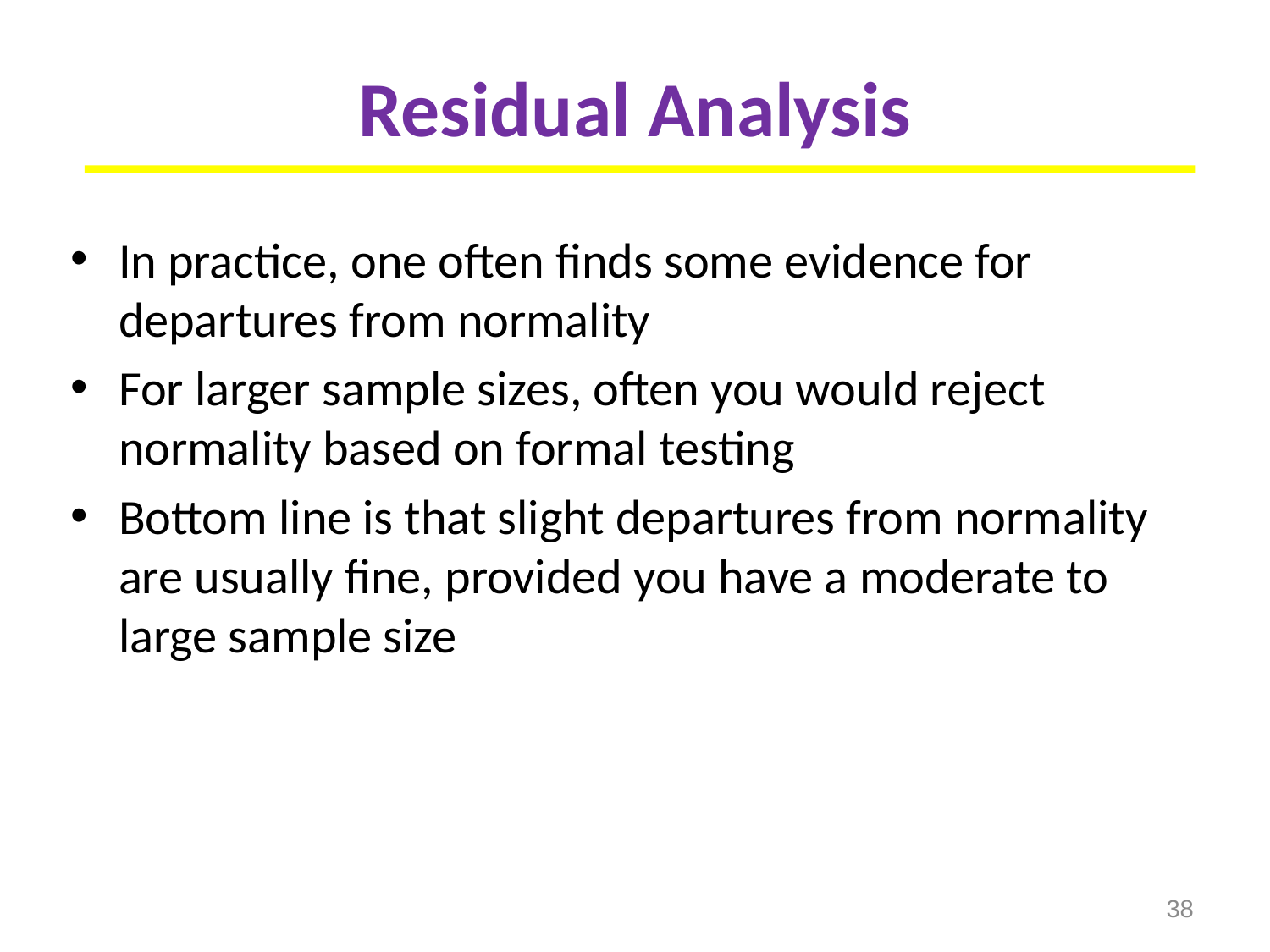

# Residual Analysis

In practice, one often finds some evidence for departures from normality
For larger sample sizes, often you would reject normality based on formal testing
Bottom line is that slight departures from normality are usually fine, provided you have a moderate to large sample size
38